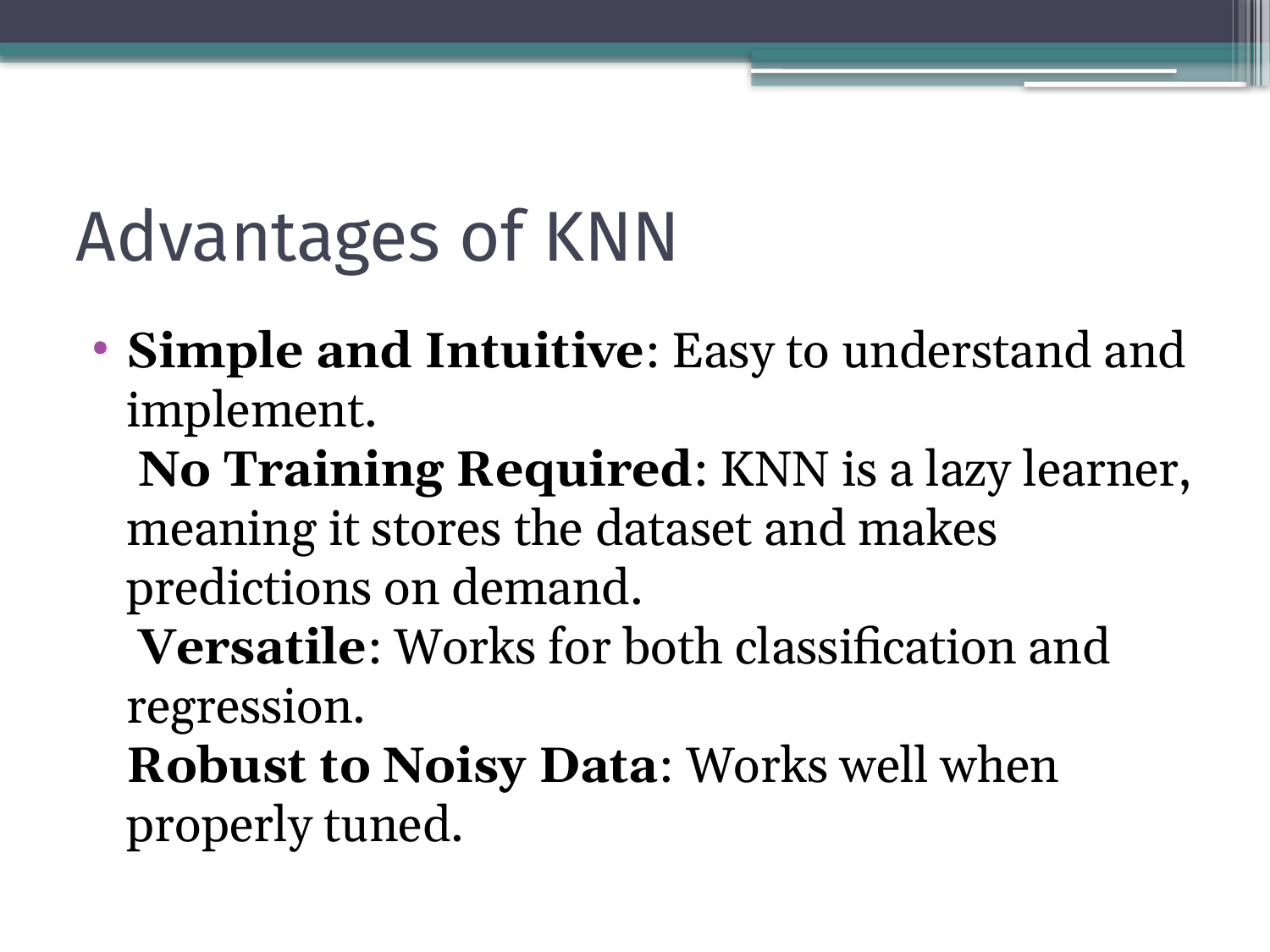

# Advantages of KNN
Simple and Intuitive: Easy to understand and implement.
 No Training Required: KNN is a lazy learner, meaning it stores the dataset and makes predictions on demand.
 Versatile: Works for both classification and regression.
Robust to Noisy Data: Works well when properly tuned.